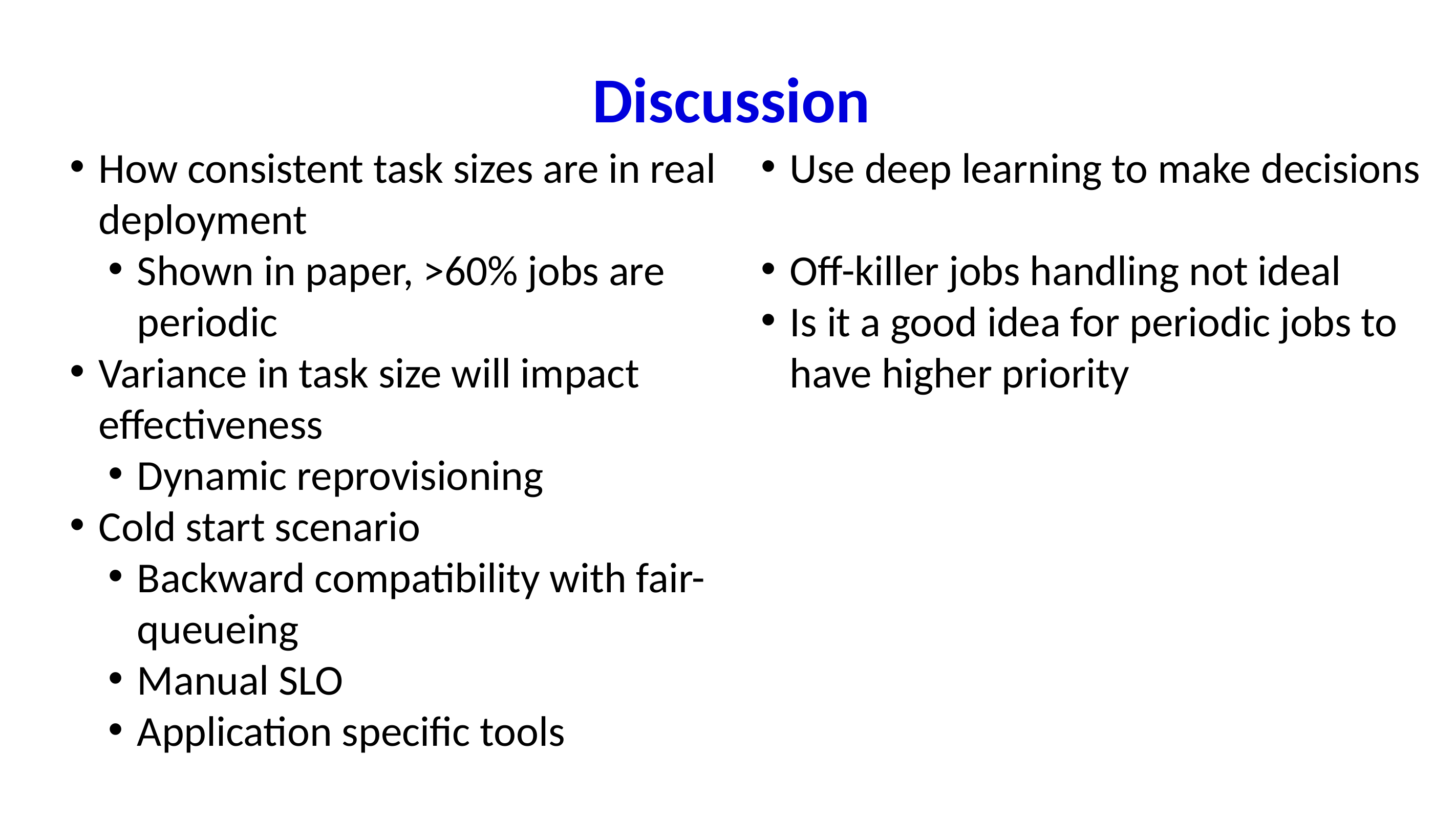

# Discussion
How consistent task sizes are in real deployment
Shown in paper, >60% jobs are periodic
Variance in task size will impact effectiveness
Dynamic reprovisioning
Cold start scenario
Backward compatibility with fair-queueing
Manual SLO
Application specific tools
Use deep learning to make decisions

Off-killer jobs handling not ideal
Is it a good idea for periodic jobs to have higher priority